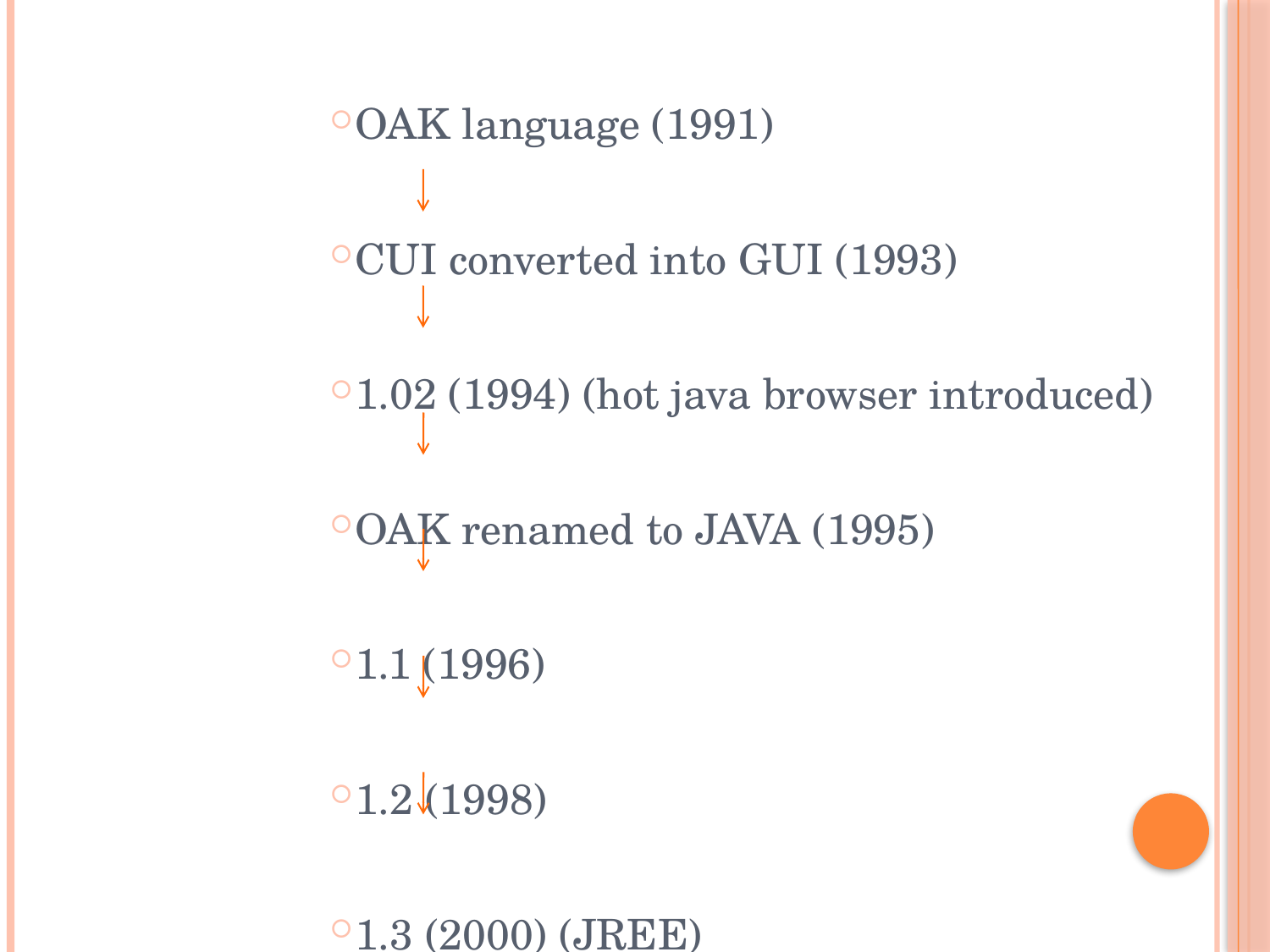

OAK language (1991)

CUI converted into GUI (1993)

1.02 (1994) (hot java browser introduced)

OAK renamed to JAVA (1995)

1.1 (1996)

1.2 (1998)

1.3 (2000) (JREE)